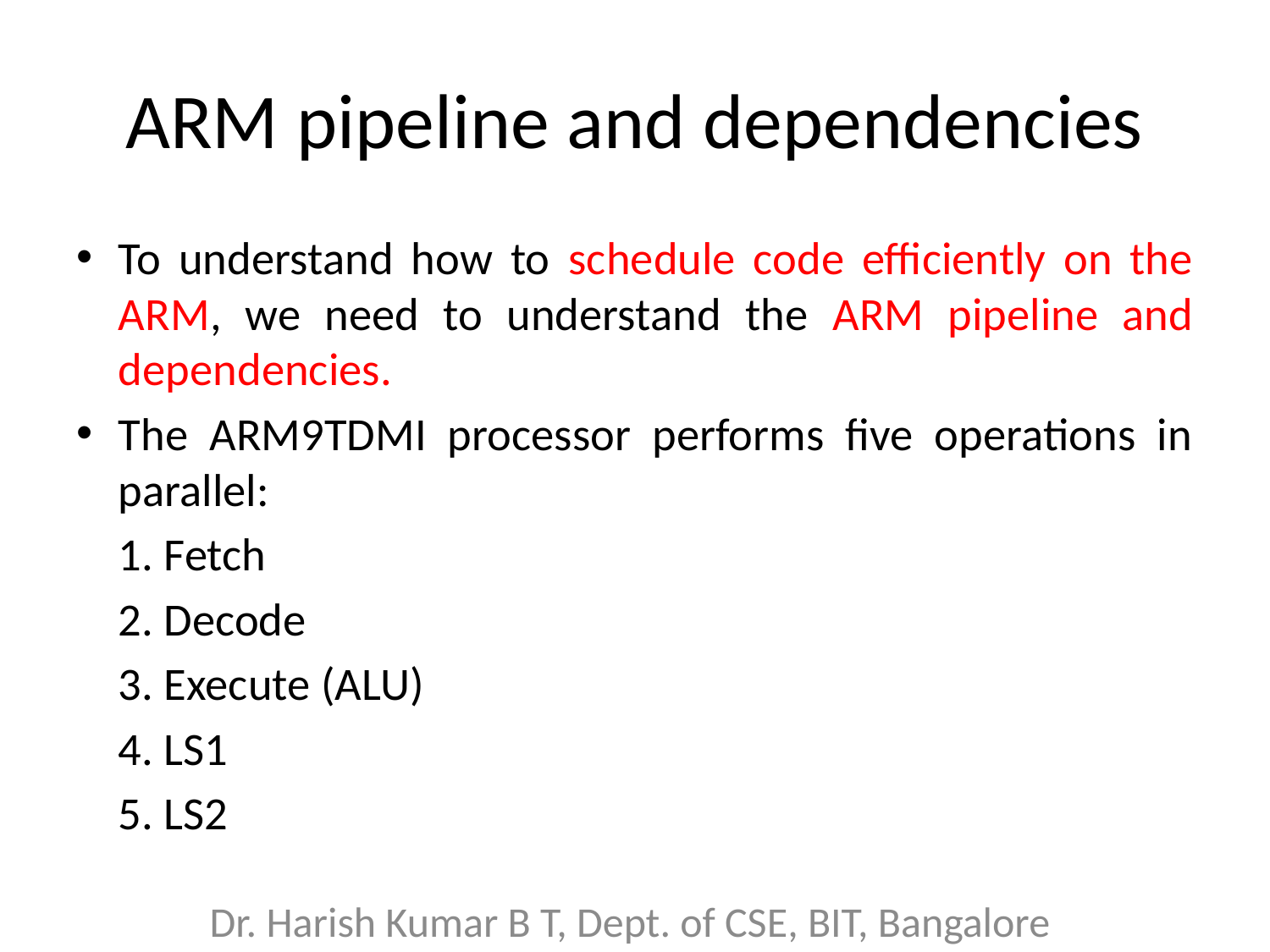

# ARM pipeline and dependencies
To understand how to schedule code efficiently on the ARM, we need to understand the ARM pipeline and dependencies.
The ARM9TDMI processor performs five operations in parallel:
		1. Fetch
		2. Decode
		3. Execute (ALU)
		4. LS1
		5. LS2